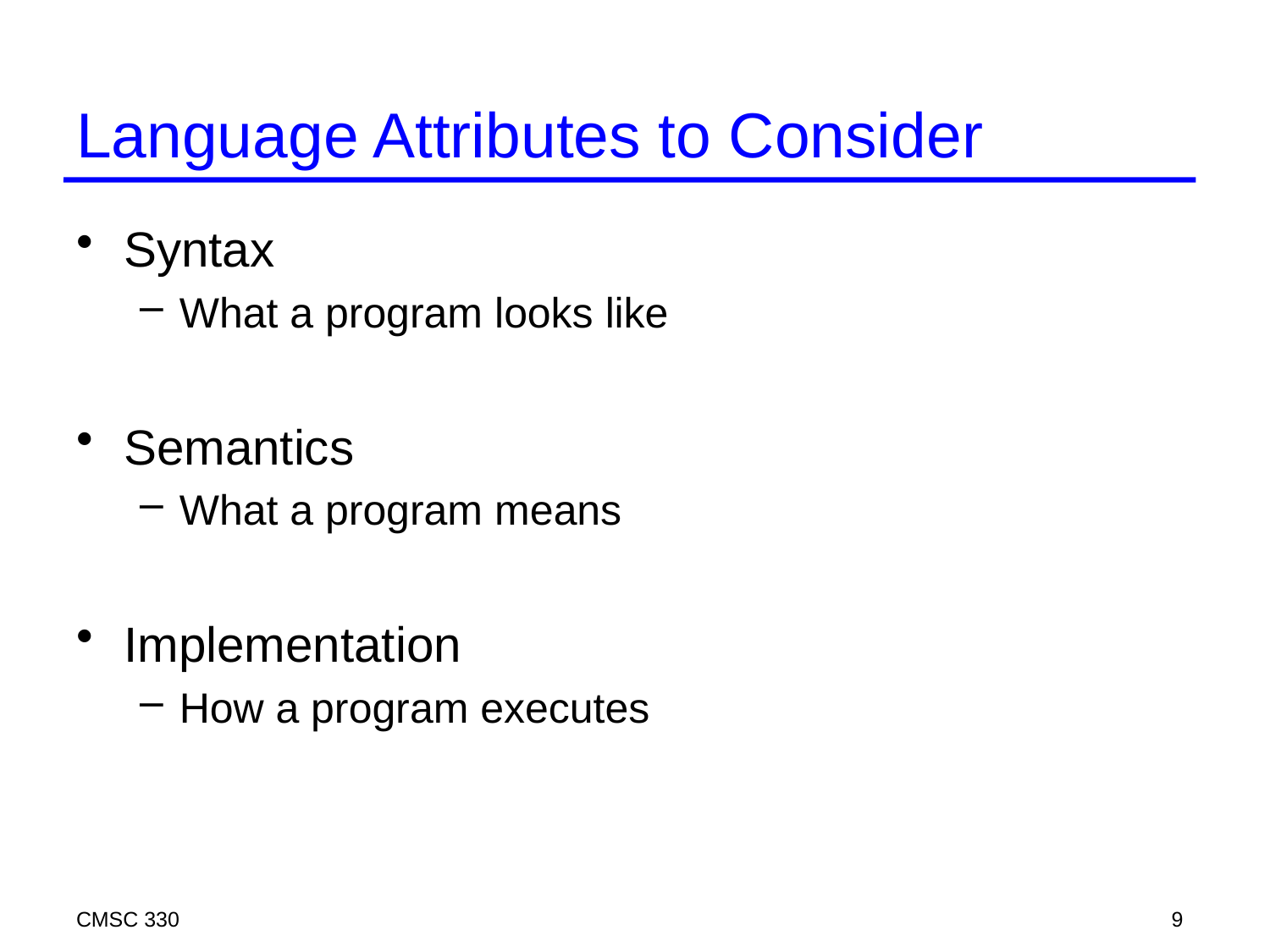

# Language Attributes to Consider
Syntax
What a program looks like

Semantics
What a program means

Implementation
How a program executes

CMSC 330
9